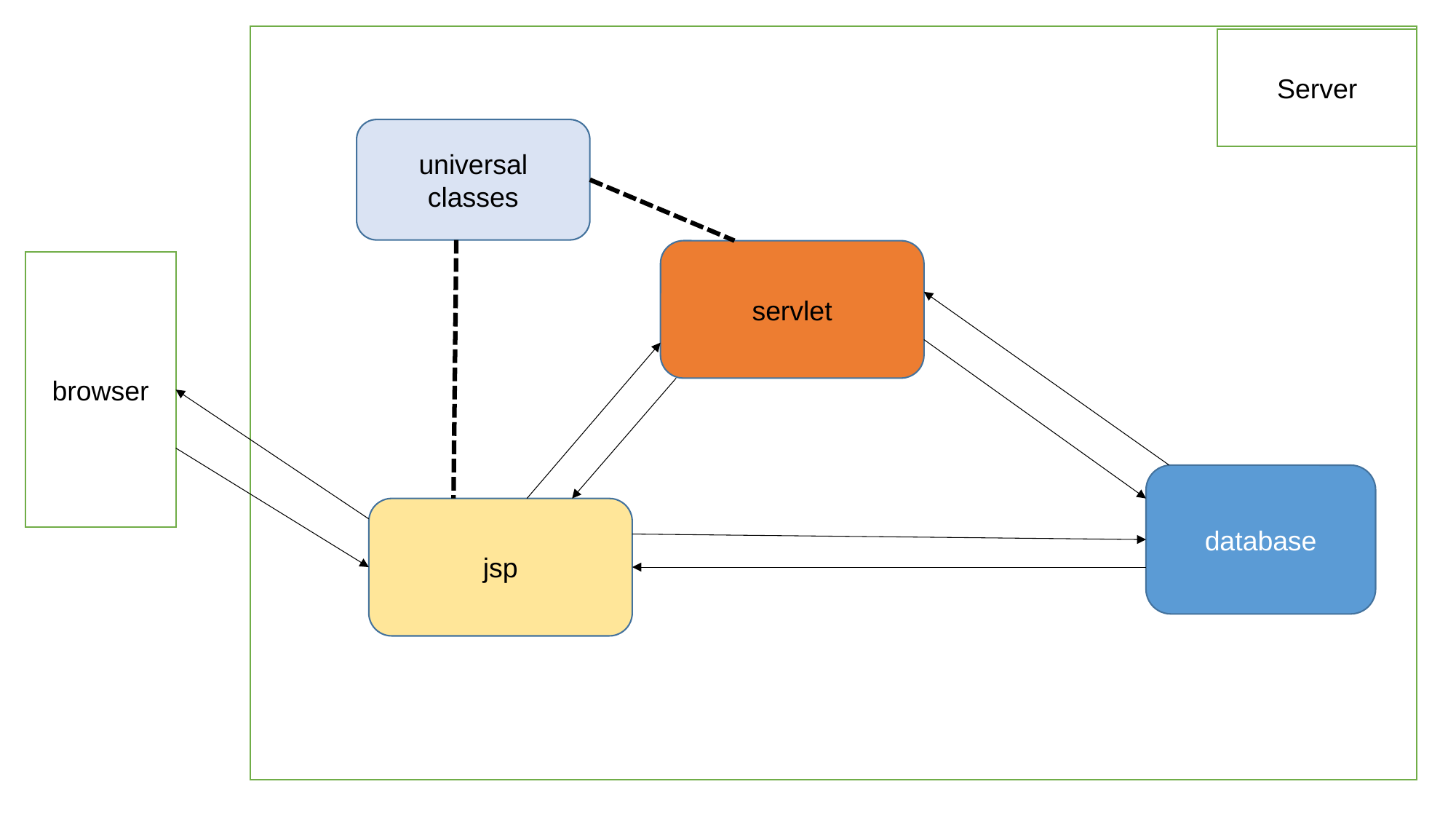

Server
universal classes
servlet
browser
database
jsp